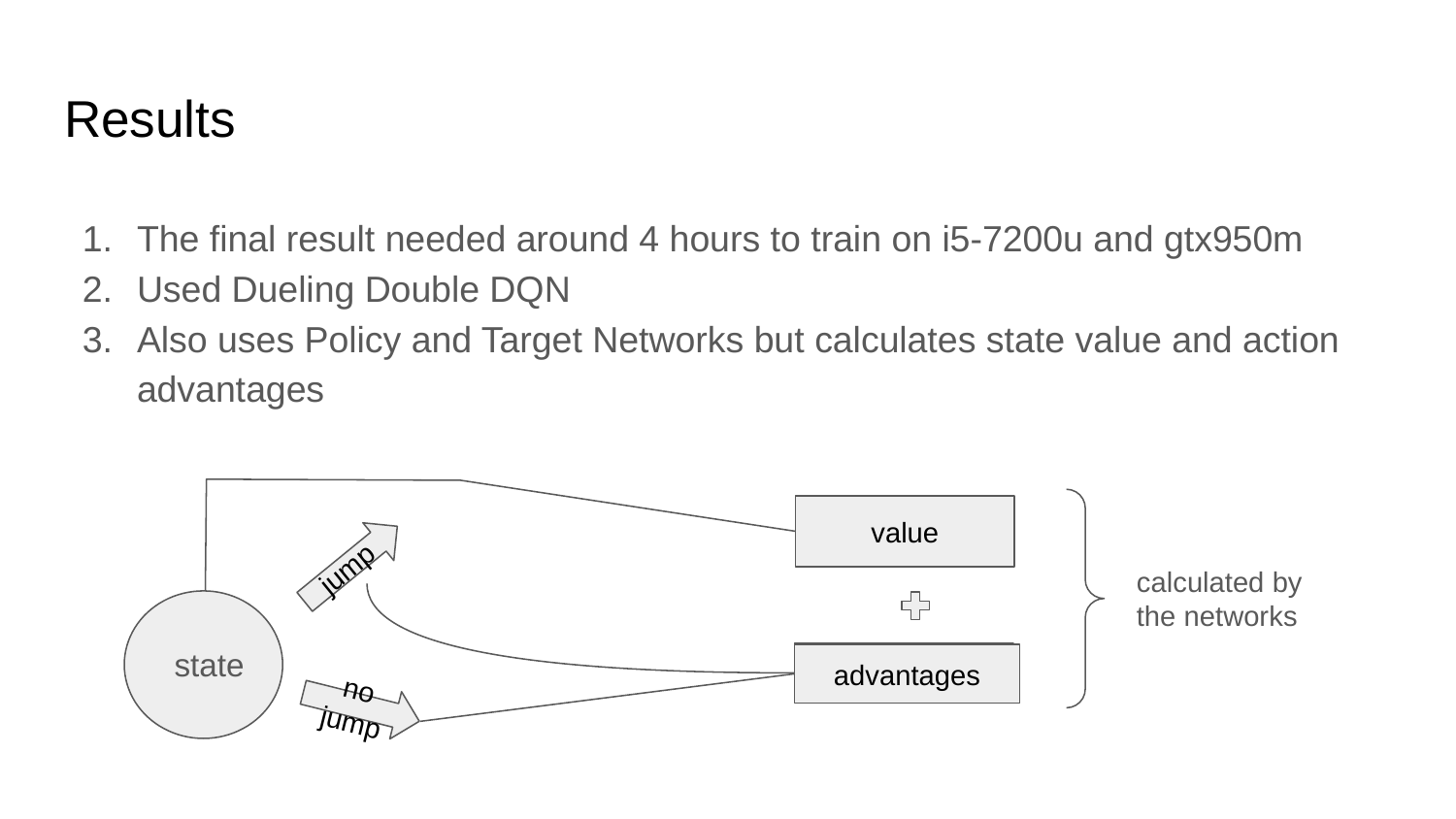

# Results
The final result needed around 4 hours to train on i5-7200u and gtx950m
Used Dueling Double DQN
Also uses Policy and Target Networks but calculates state value and action advantages

value
jump
calculated by the networks

state
advantages
advantages
no jump